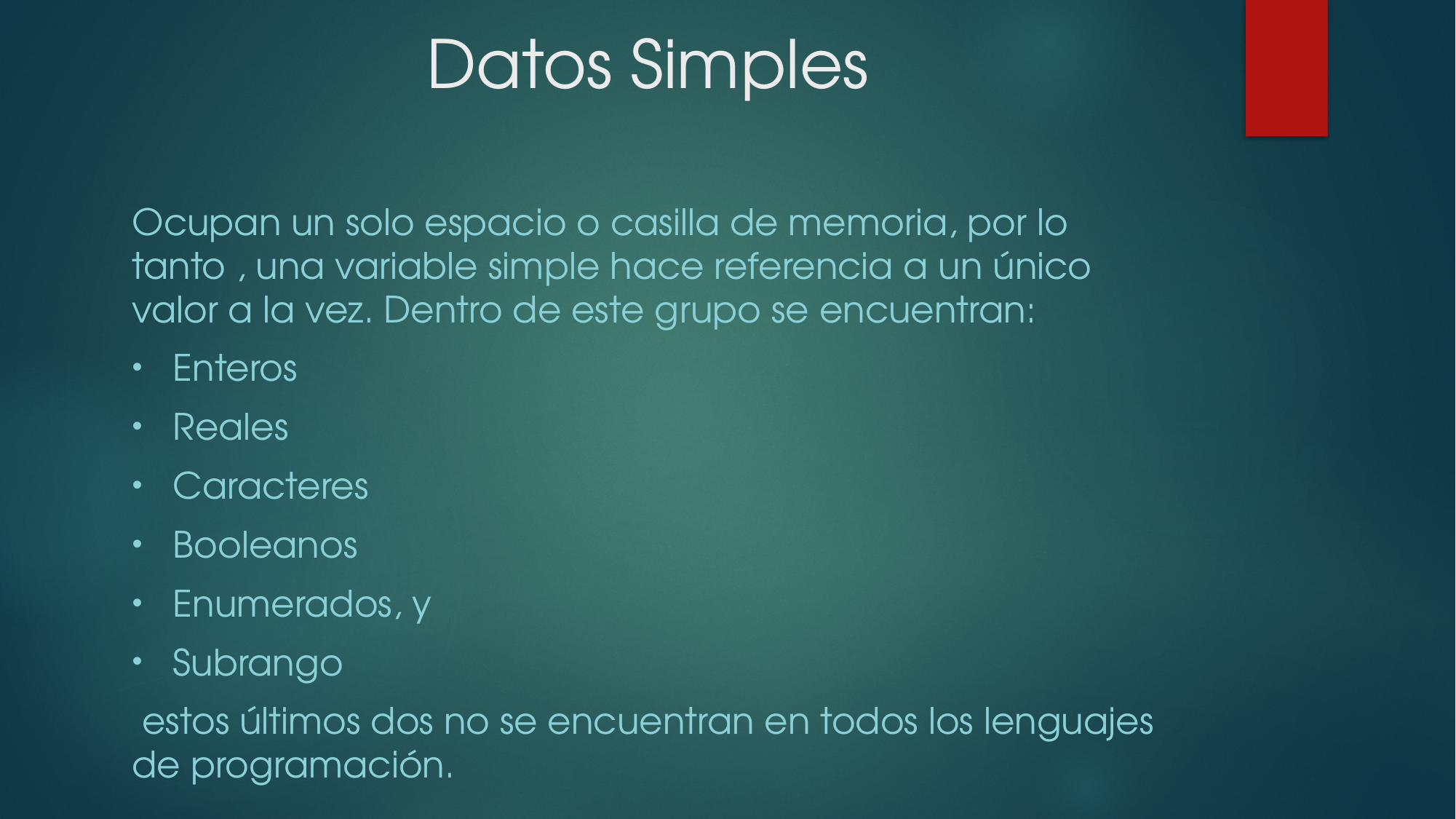

# Datos Simples
Ocupan un solo espacio o casilla de memoria, por lo tanto , una variable simple hace referencia a un único valor a la vez. Dentro de este grupo se encuentran:
Enteros
Reales
Caracteres
Booleanos
Enumerados, y
Subrango
 estos últimos dos no se encuentran en todos los lenguajes de programación.